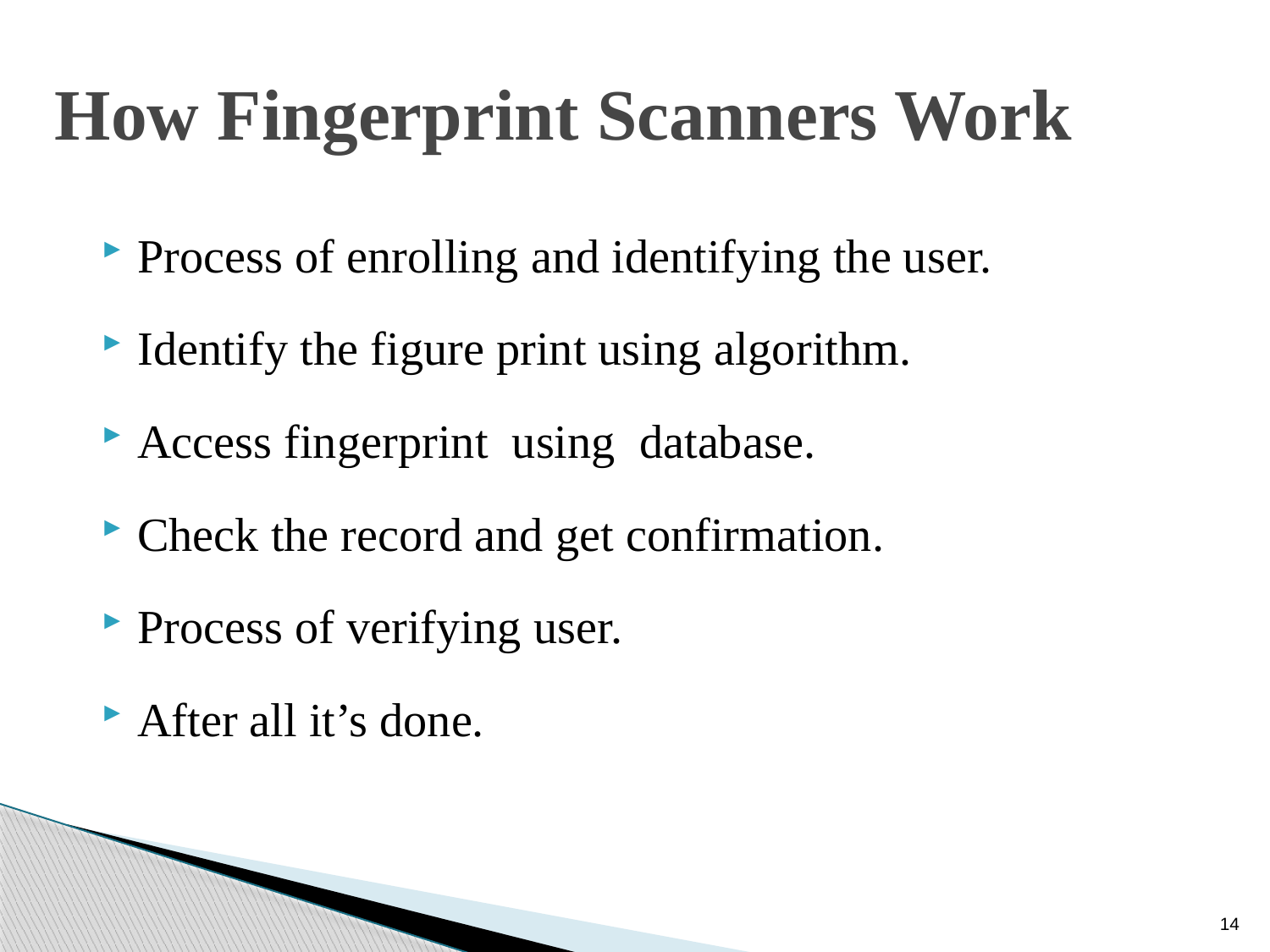

# How Fingerprint Scanners Work
Process of enrolling and identifying the user.
Identify the figure print using algorithm.
Access fingerprint  using  database.
Check the record and get confirmation.
Process of verifying user.
After all it’s done.

14